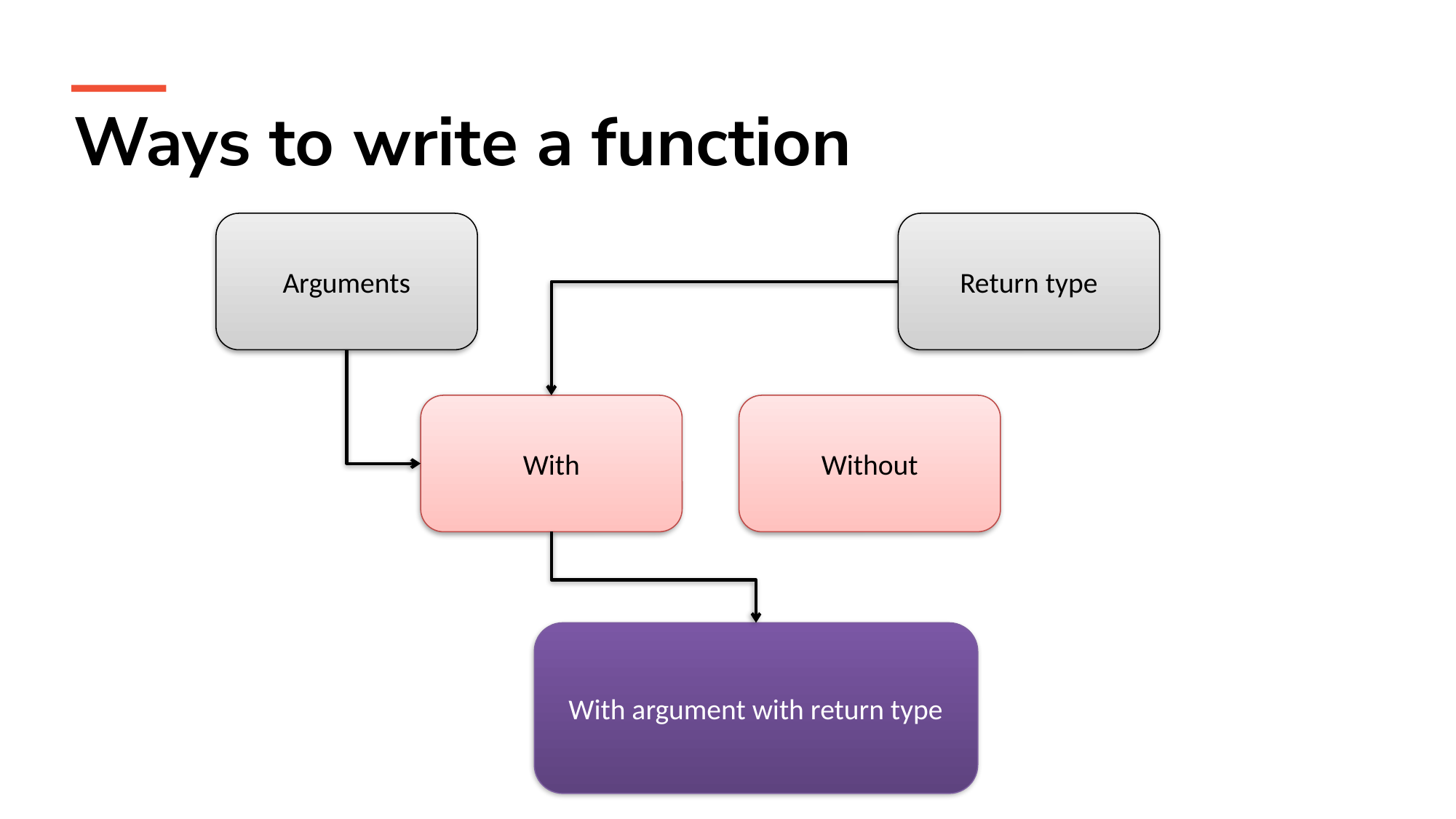

Ways to write a function
Arguments
Return type
With
Without
With argument with return type